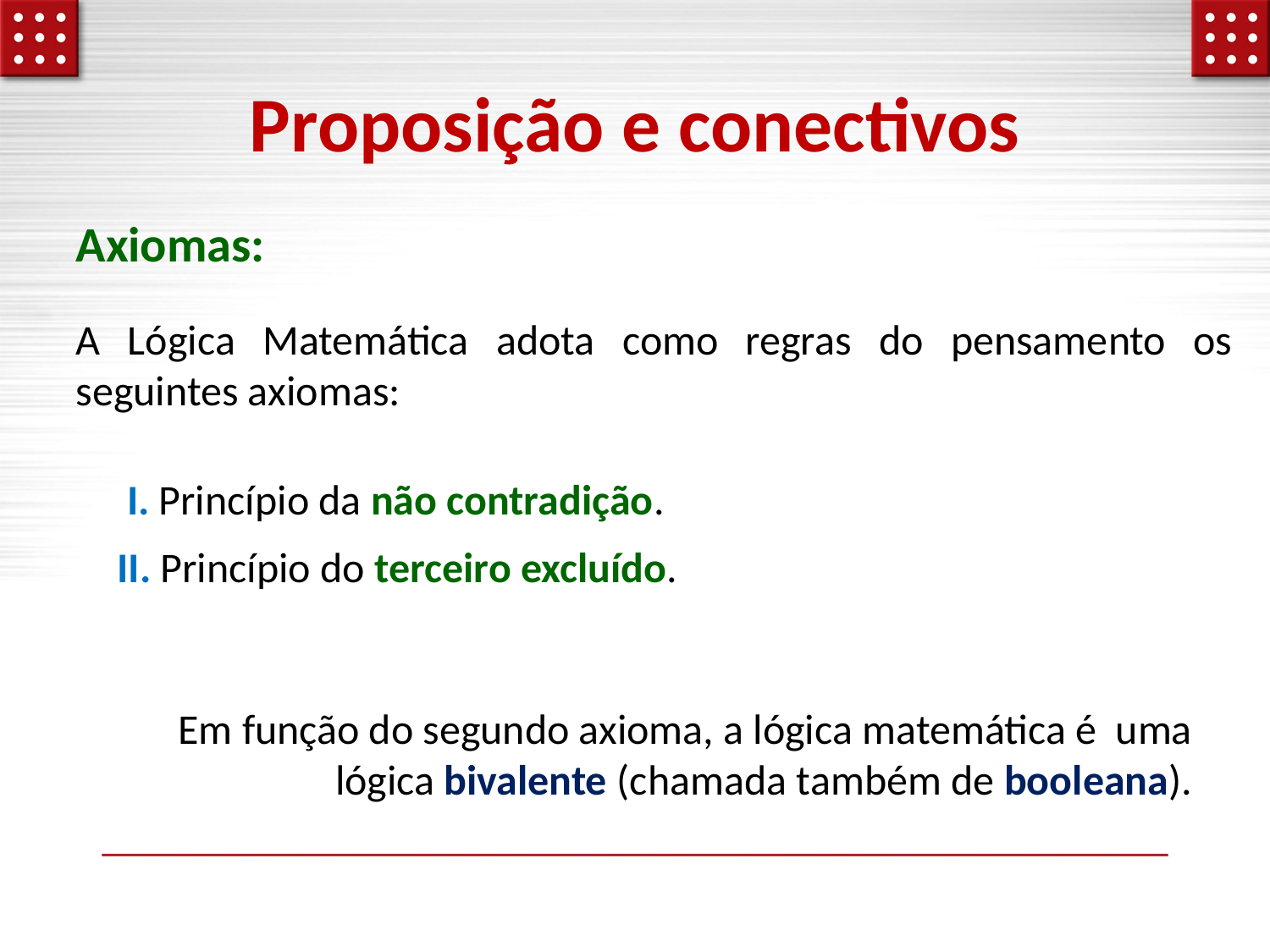

# Proposição e conectivos
Axiomas:
A Lógica Matemática adota como regras do pensamento os seguintes axiomas:
I. Princípio da não contradição.
II. Princípio do terceiro excluído.
Em função do segundo axioma, a lógica matemática é  uma lógica bivalente (chamada também de booleana).